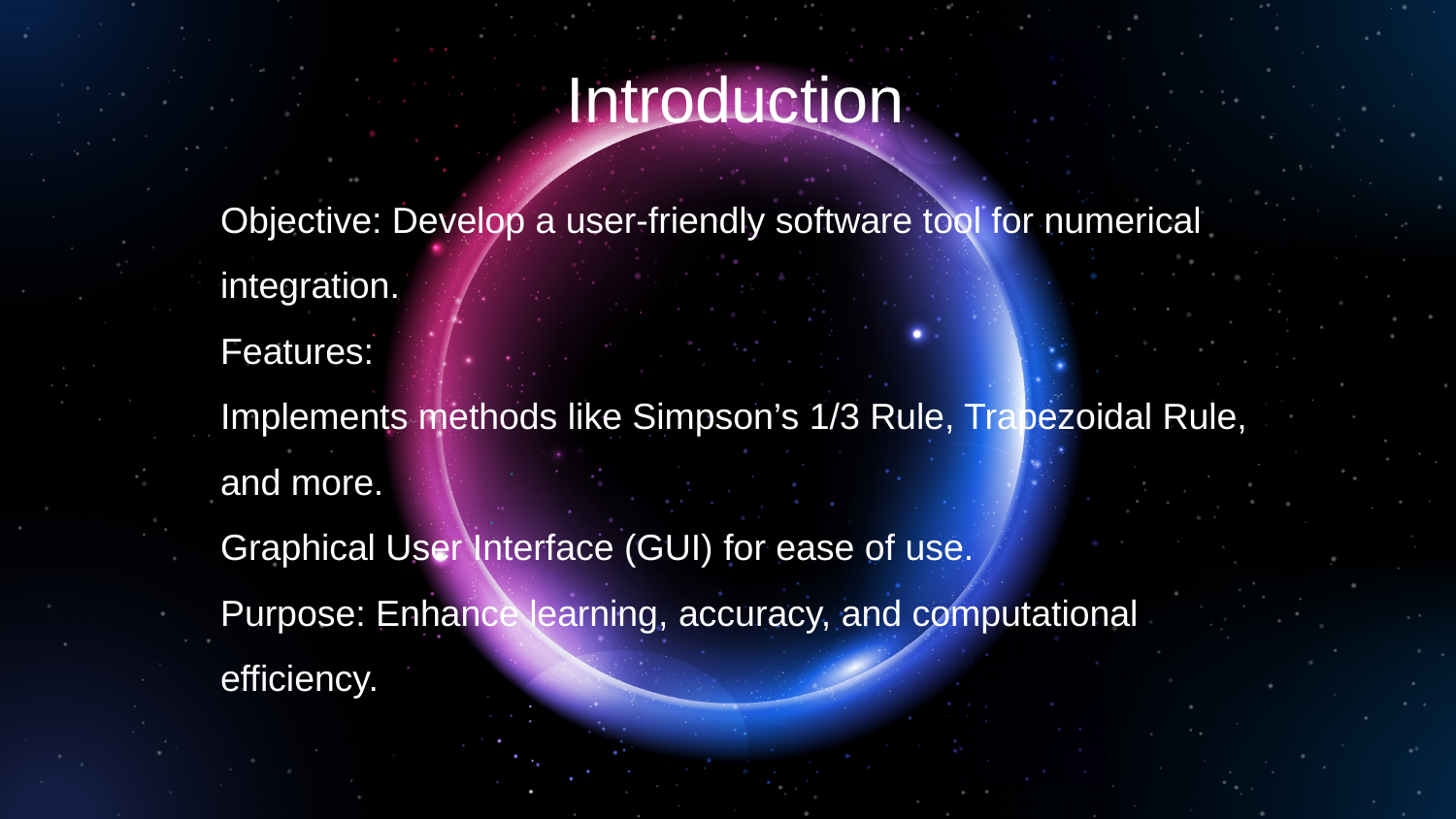

Introduction
Objective: Develop a user-friendly software tool for numerical integration.
Features:
Implements methods like Simpson’s 1/3 Rule, Trapezoidal Rule, and more.
Graphical User Interface (GUI) for ease of use.
Purpose: Enhance learning, accuracy, and computational efficiency.